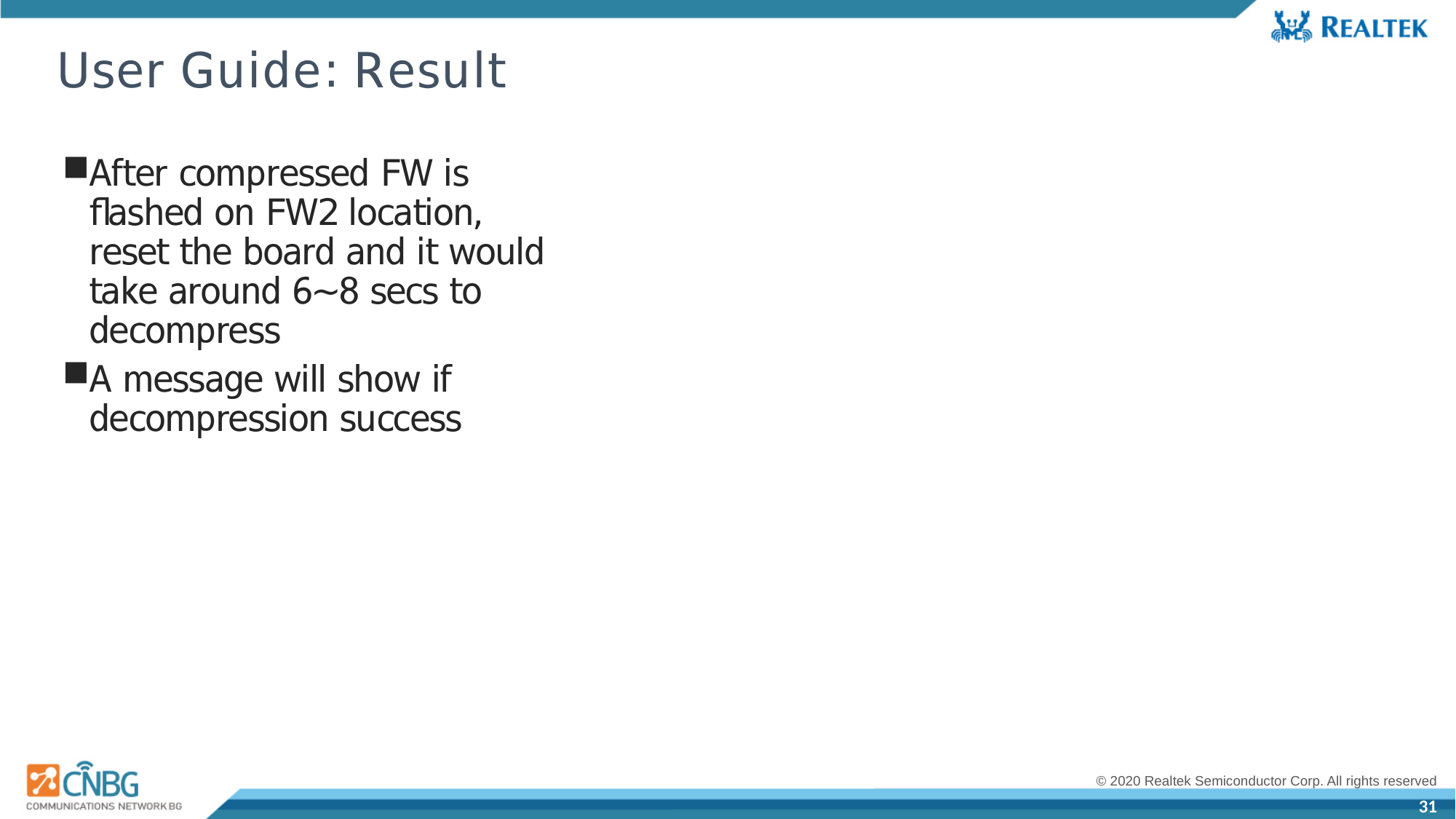

# User Guide: Result
After compressed FW is flashed on FW2 location, reset the board and it would take around 6~8 secs to decompress
A message will show if decompression success
31